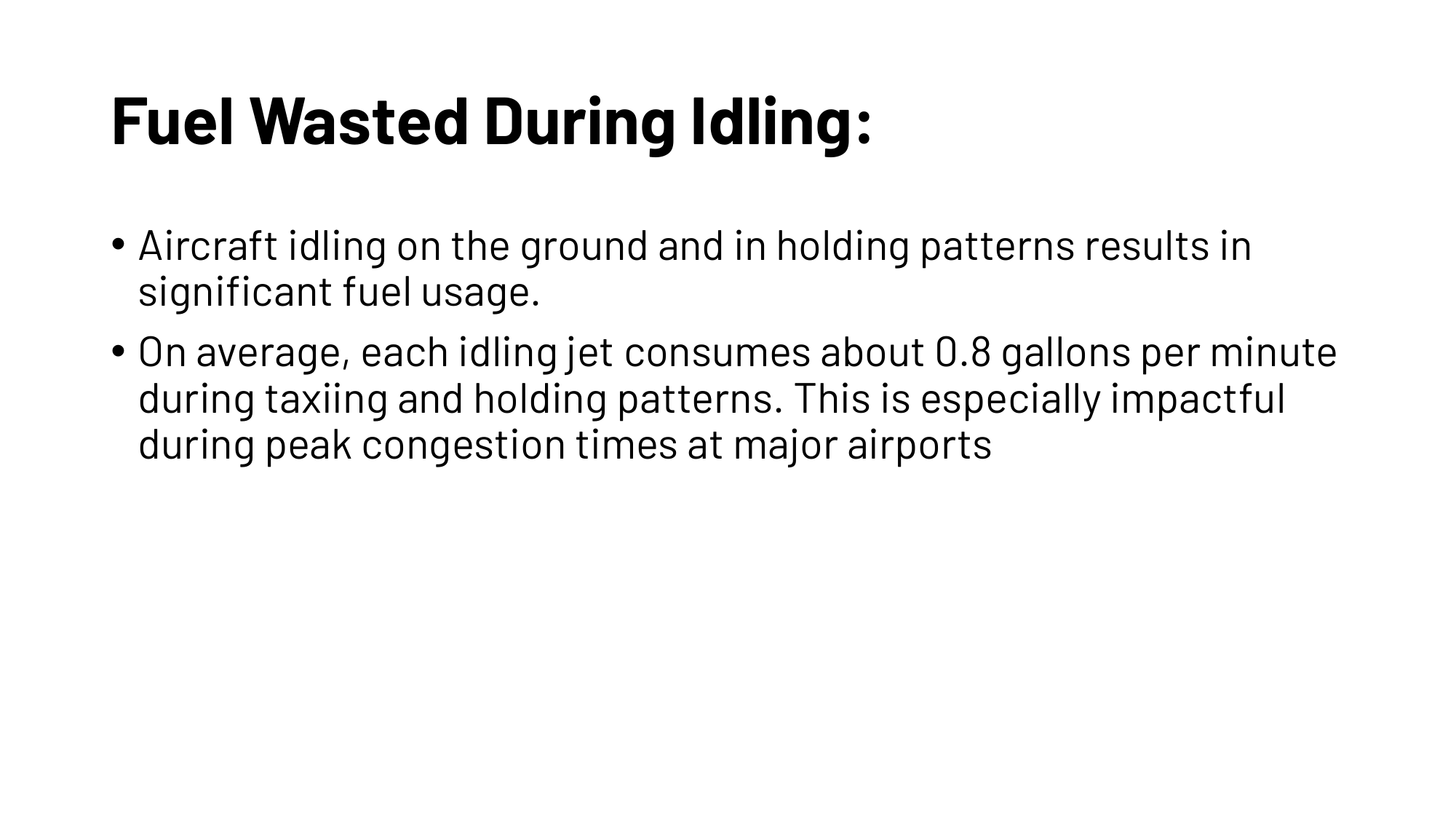

# Fuel Wasted During Idling:
Aircraft idling on the ground and in holding patterns results in significant fuel usage.
On average, each idling jet consumes about 0.8 gallons per minute during taxiing and holding patterns. This is especially impactful during peak congestion times at major airports​